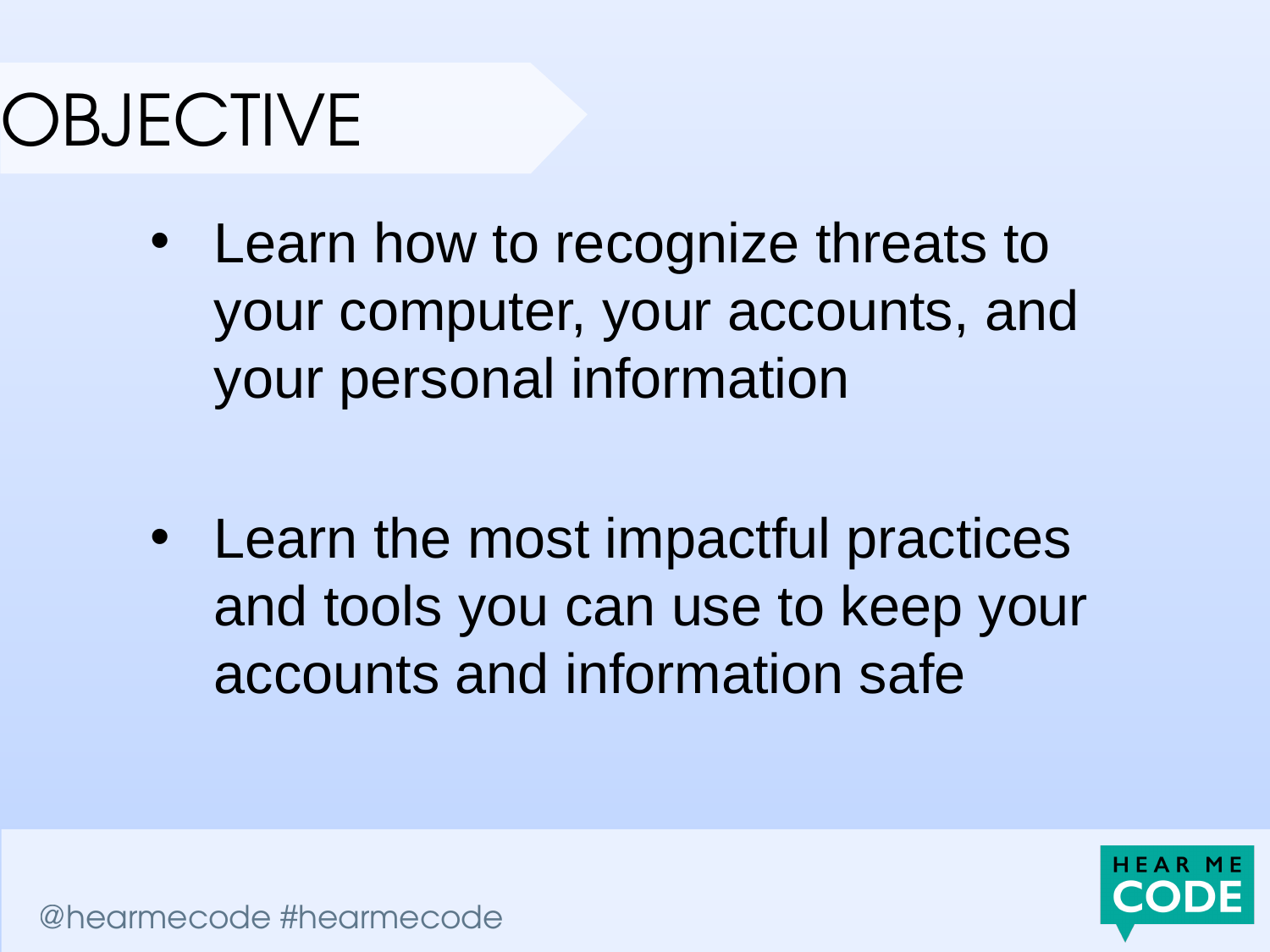

Learn how to recognize threats to your computer, your accounts, and your personal information

Learn the most impactful practices and tools you can use to keep your accounts and information safe
2